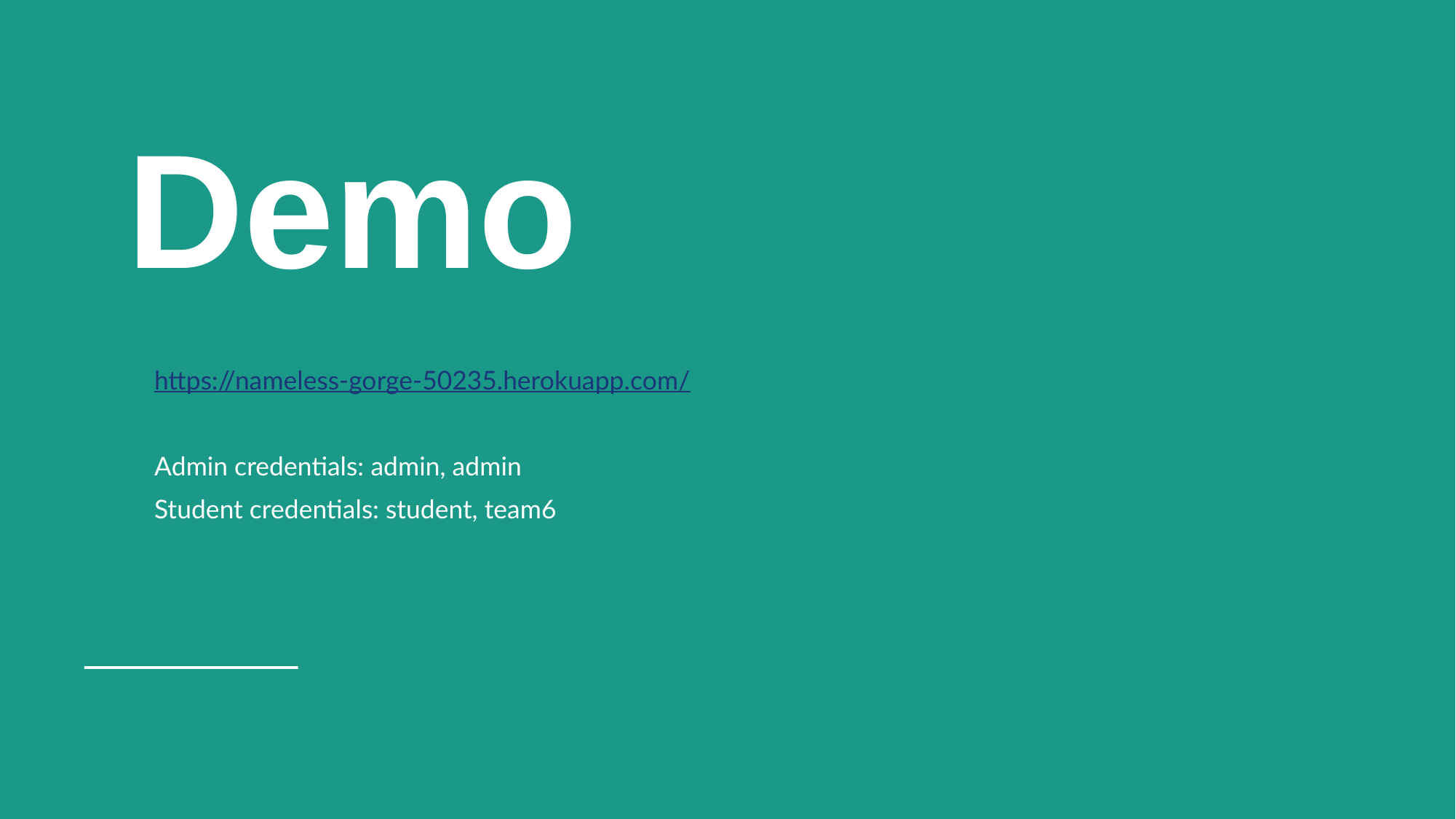

# Demo
https://nameless-gorge-50235.herokuapp.com/

Admin credentials: admin, admin
Student credentials: student, team6